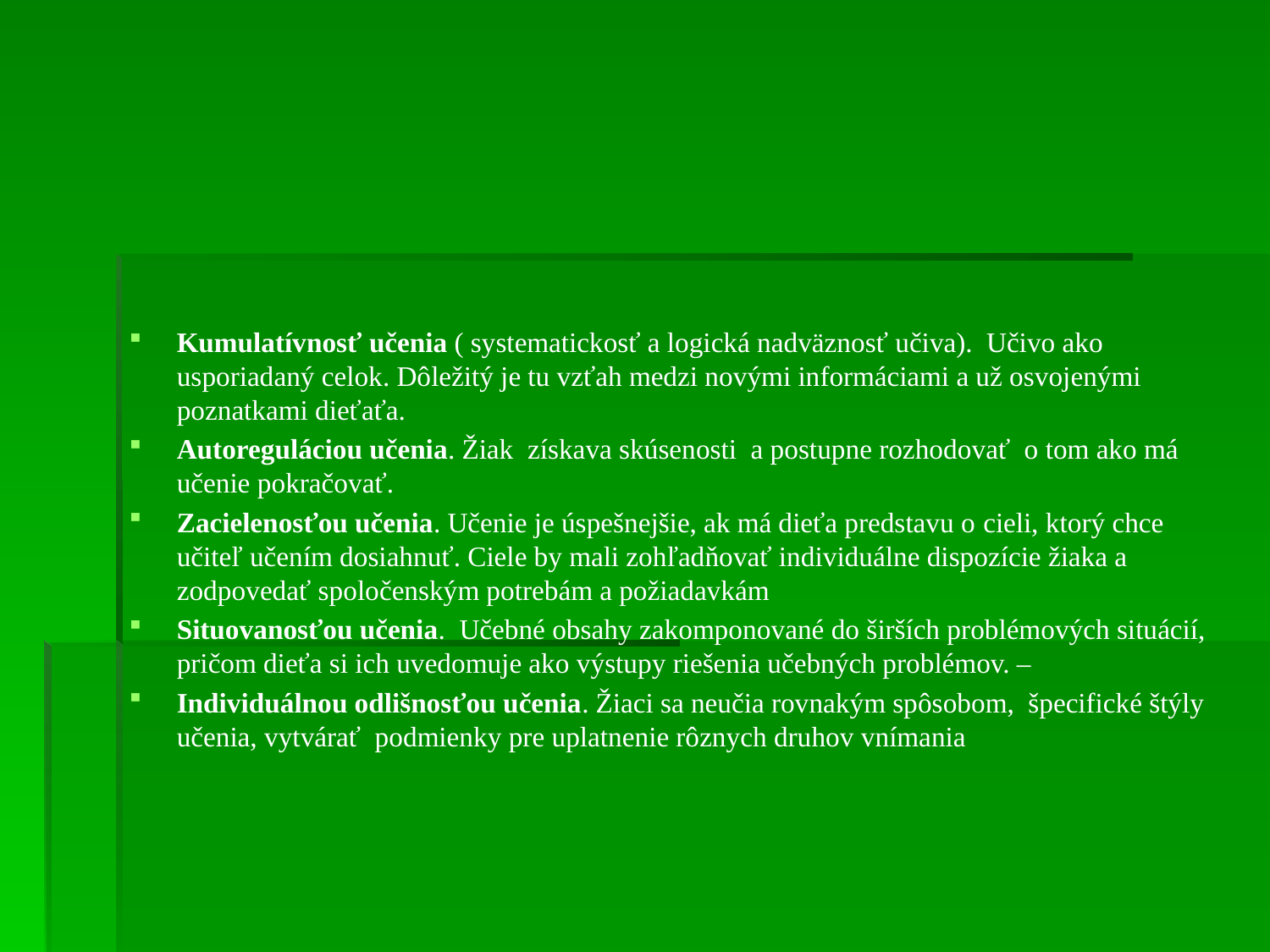

#

Kumulatívnosť učenia ( systematickosť a logická nadväznosť učiva).  Učivo ako  usporiadaný celok. Dôležitý je tu vzťah medzi novými informáciami a už osvojenými poznatkami dieťaťa.
Autoreguláciou učenia. Žiak  získava skúsenosti  a postupne rozhodovať  o tom ako má učenie pokračovať.
Zacielenosťou učenia. Učenie je úspešnejšie, ak má dieťa predstavu o cieli, ktorý chce učiteľ učením dosiahnuť. Ciele by mali zohľadňovať individuálne dispozície žiaka a  zodpovedať spoločenským potrebám a požiadavkám
Situovanosťou učenia.  Učebné obsahy zakomponované do širších problémových situácií, pričom dieťa si ich uvedomuje ako výstupy riešenia učebných problémov. –
Individuálnou odlišnosťou učenia. Žiaci sa neučia rovnakým spôsobom,  špecifické štýly učenia, vytvárať  podmienky pre uplatnenie rôznych druhov vnímania